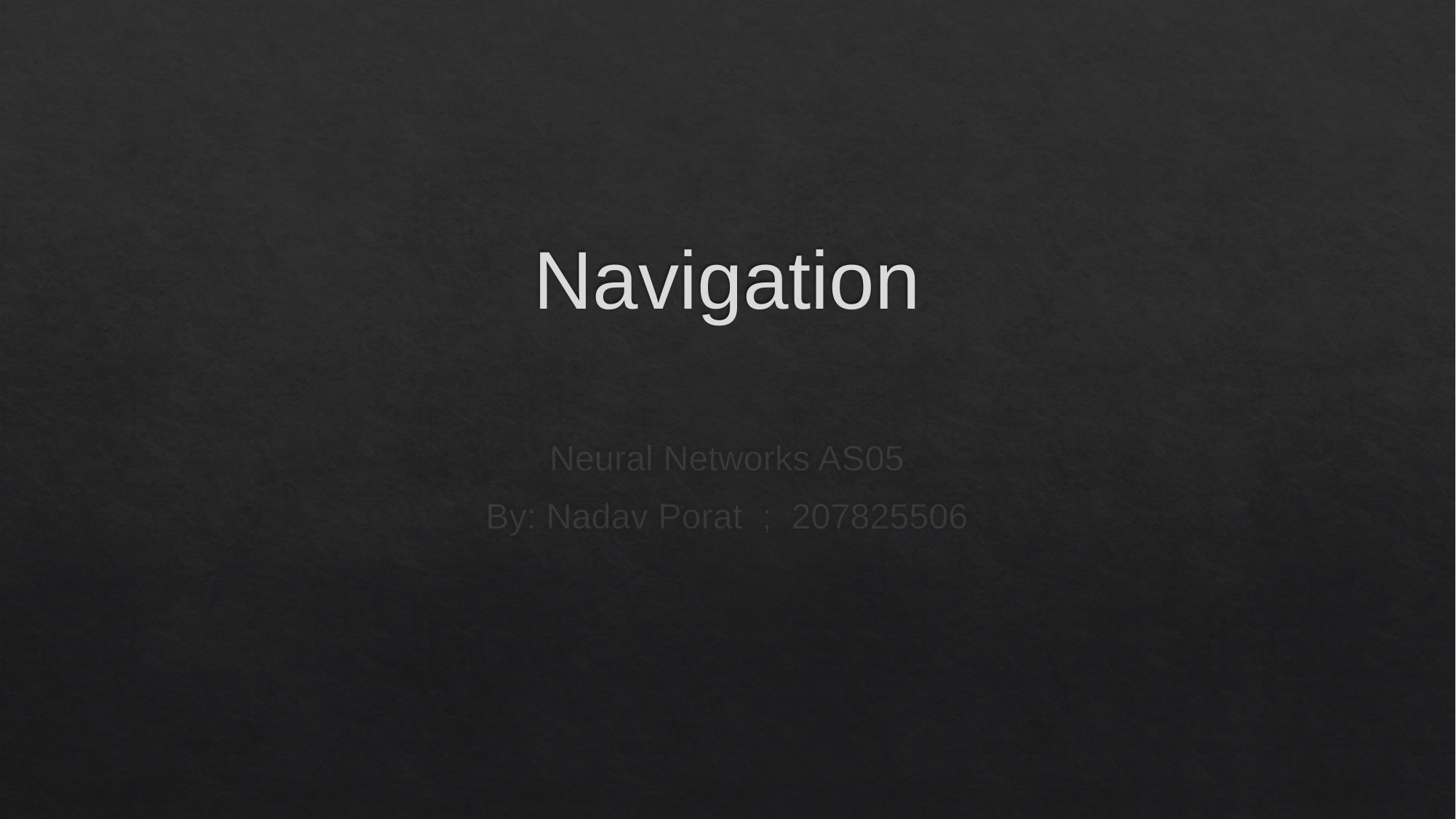

# Navigation
Neural Networks AS05
By: Nadav Porat  ;  207825506